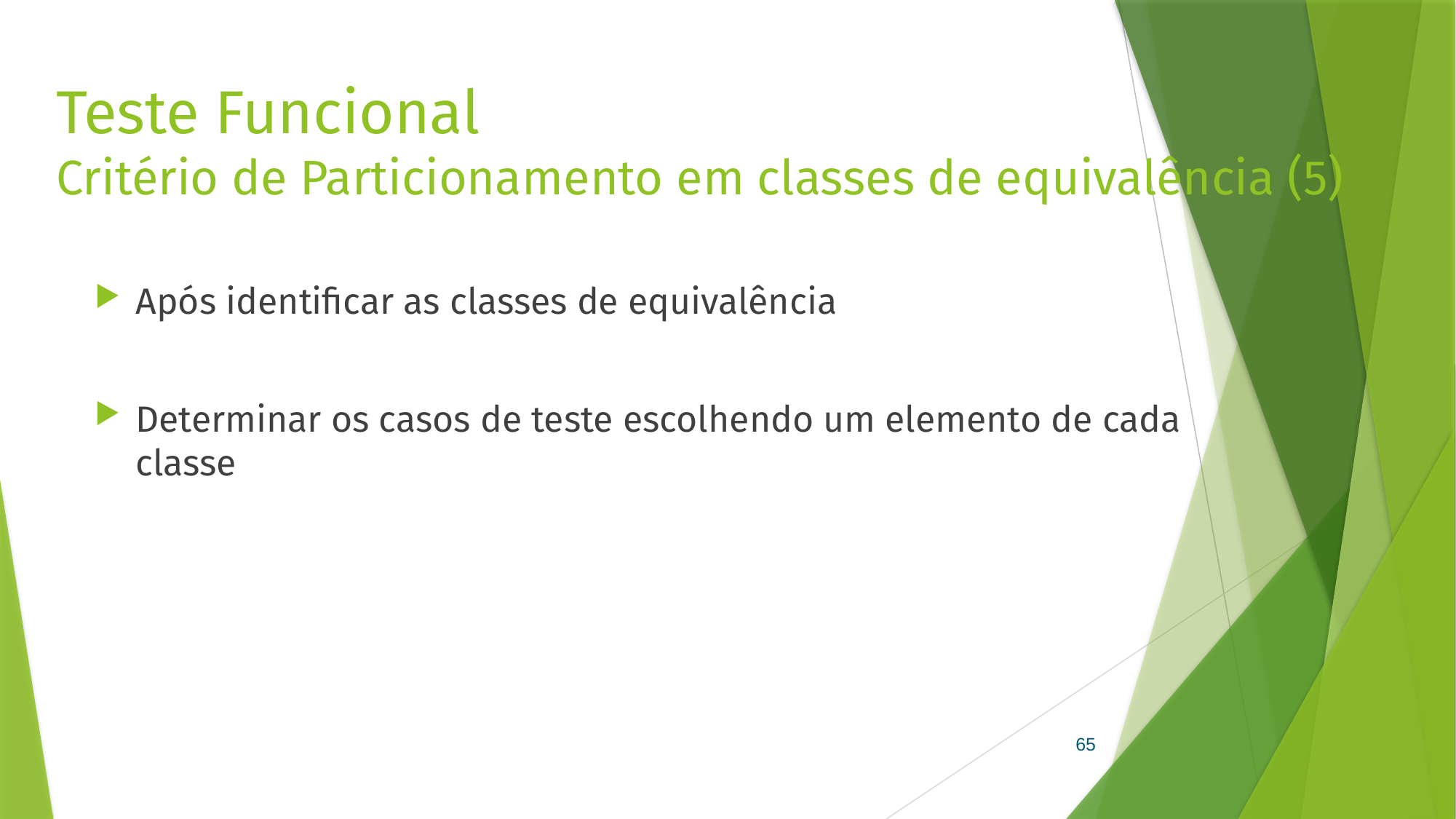

# Teste Funcional Critério de Particionamento em classes de equivalência (5)
Após identificar as classes de equivalência

Determinar os casos de teste escolhendo um elemento de cada classe

65